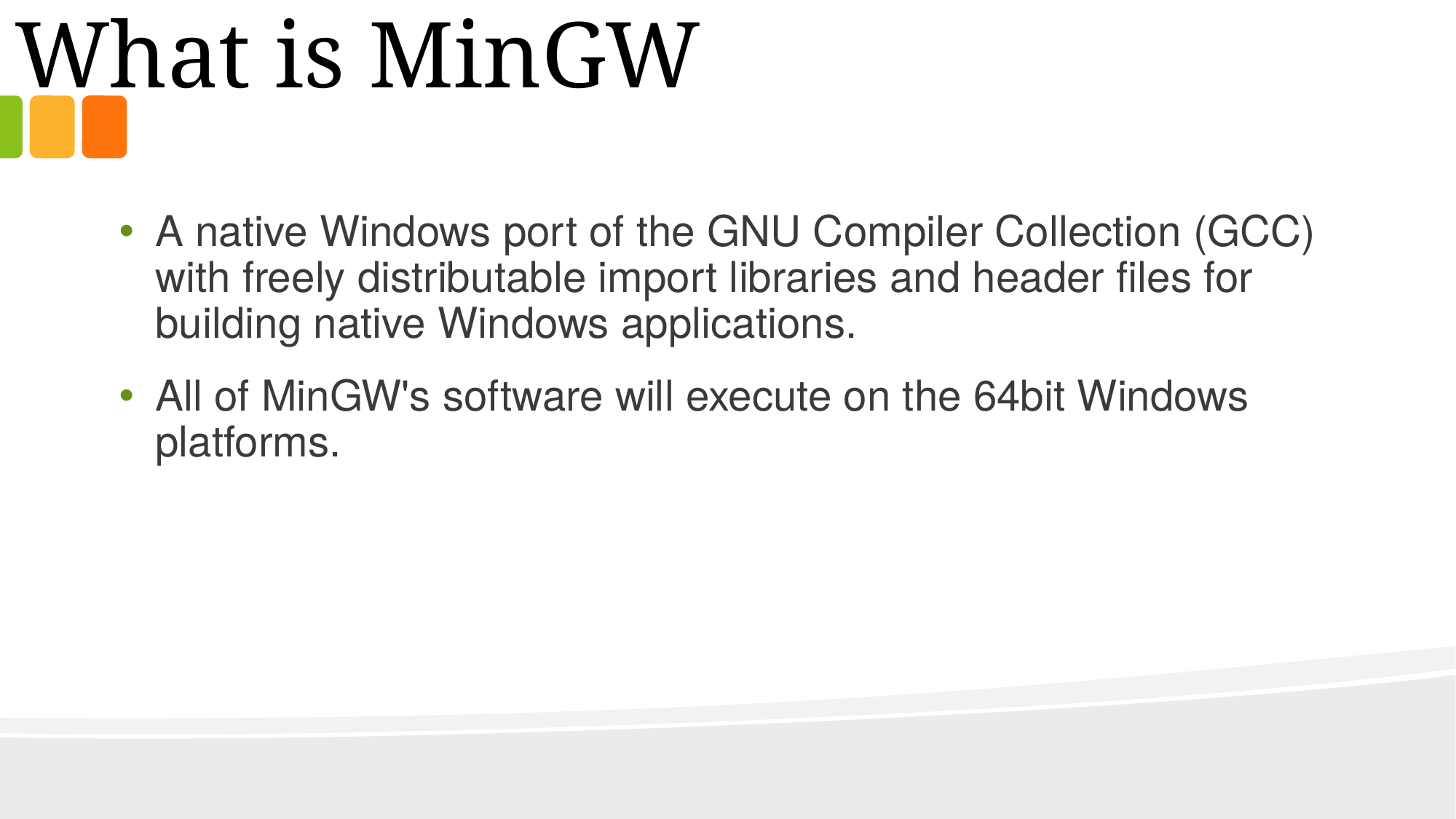

What is MinGW

A native Windows port of the GNU Compiler Collection (GCC) with freely distributable import libraries and header files for building native Windows applications.
All of MinGW's software will execute on the 64bit Windows platforms.